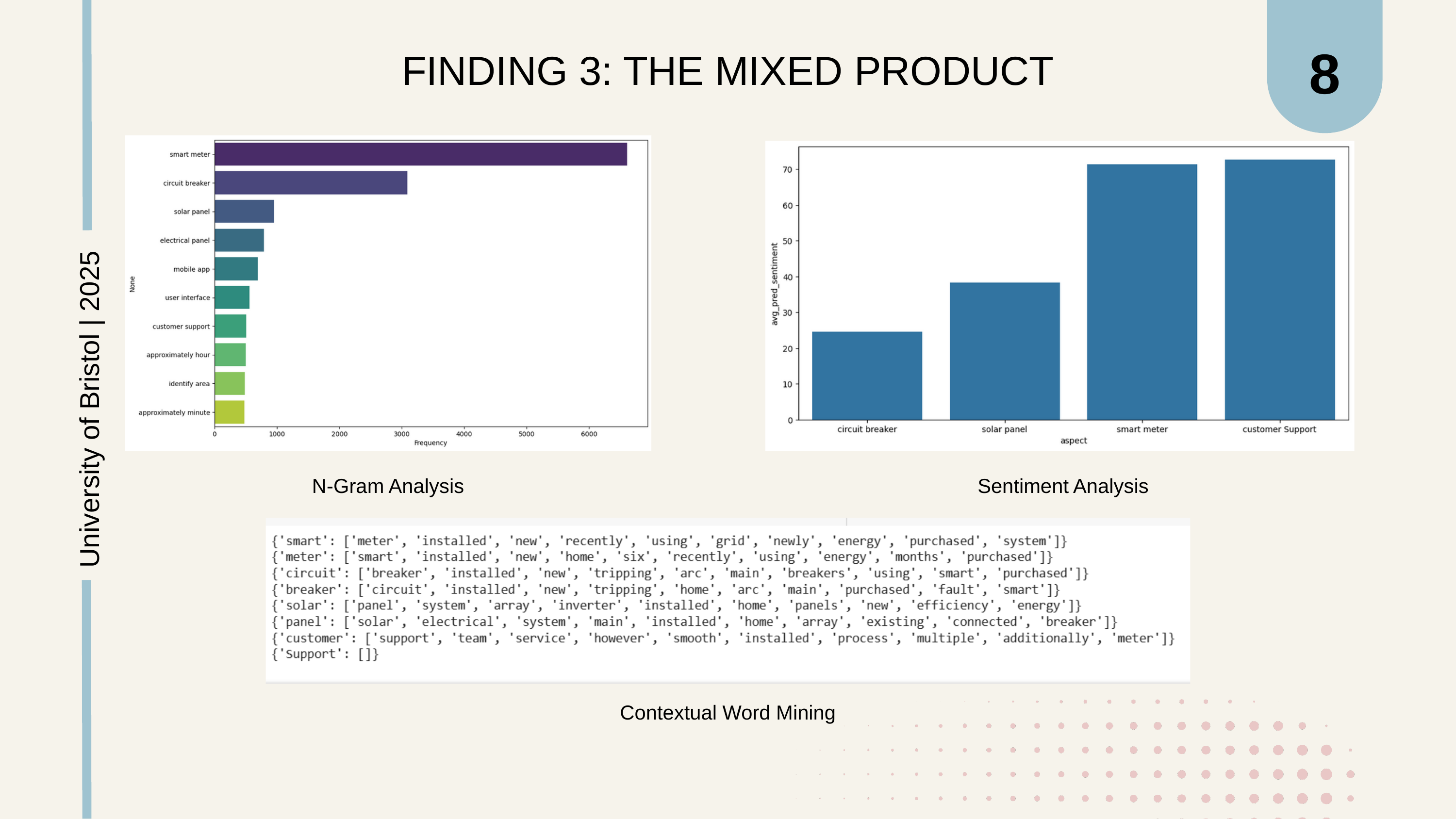

8

FINDING 3: THE MIXED PRODUCT

University of Bristol | 2025
N-Gram Analysis
Sentiment Analysis

Contextual Word Mining